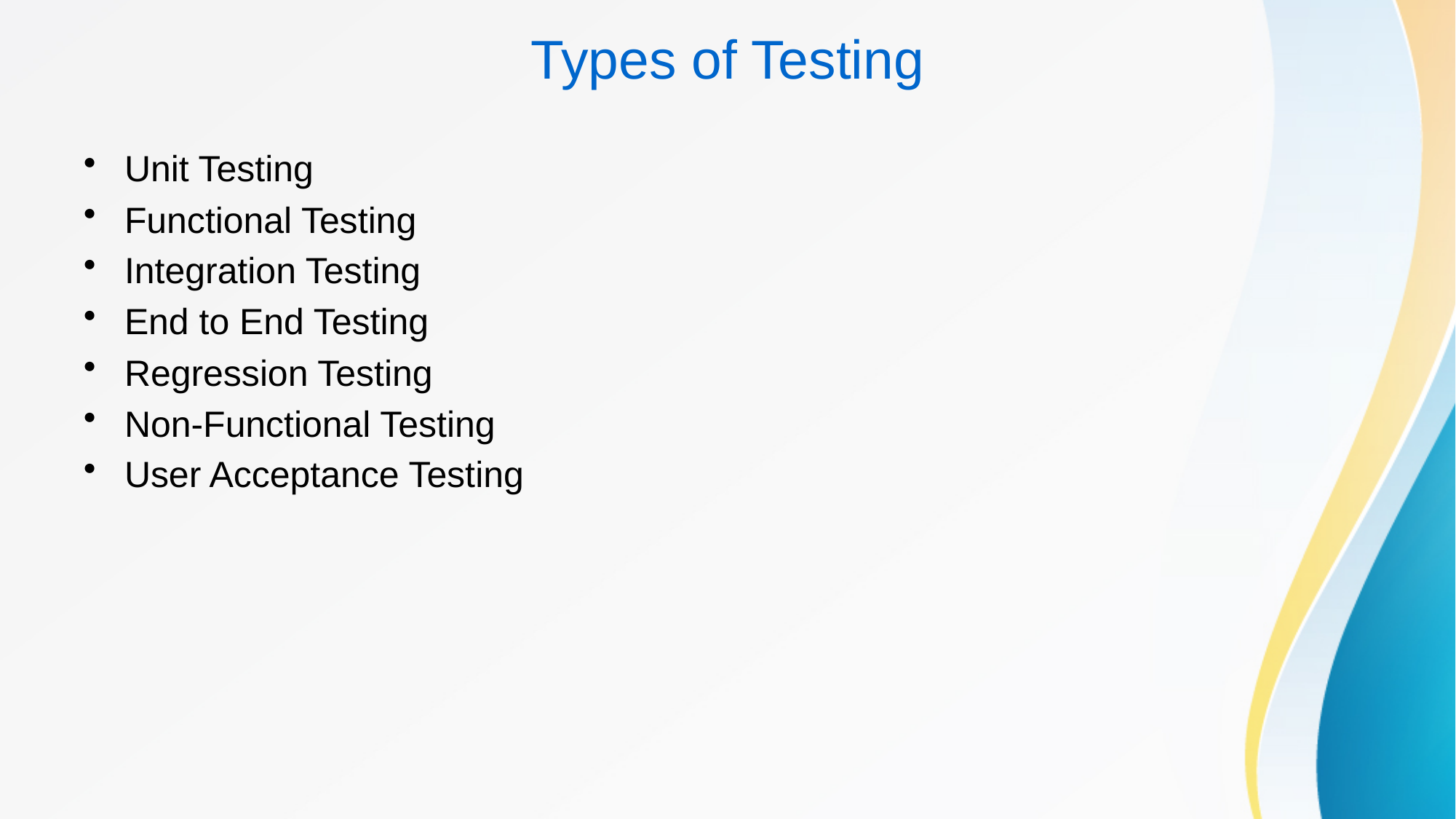

# Types of Testing
Unit Testing
Functional Testing
Integration Testing
End to End Testing
Regression Testing
Non-Functional Testing
User Acceptance Testing